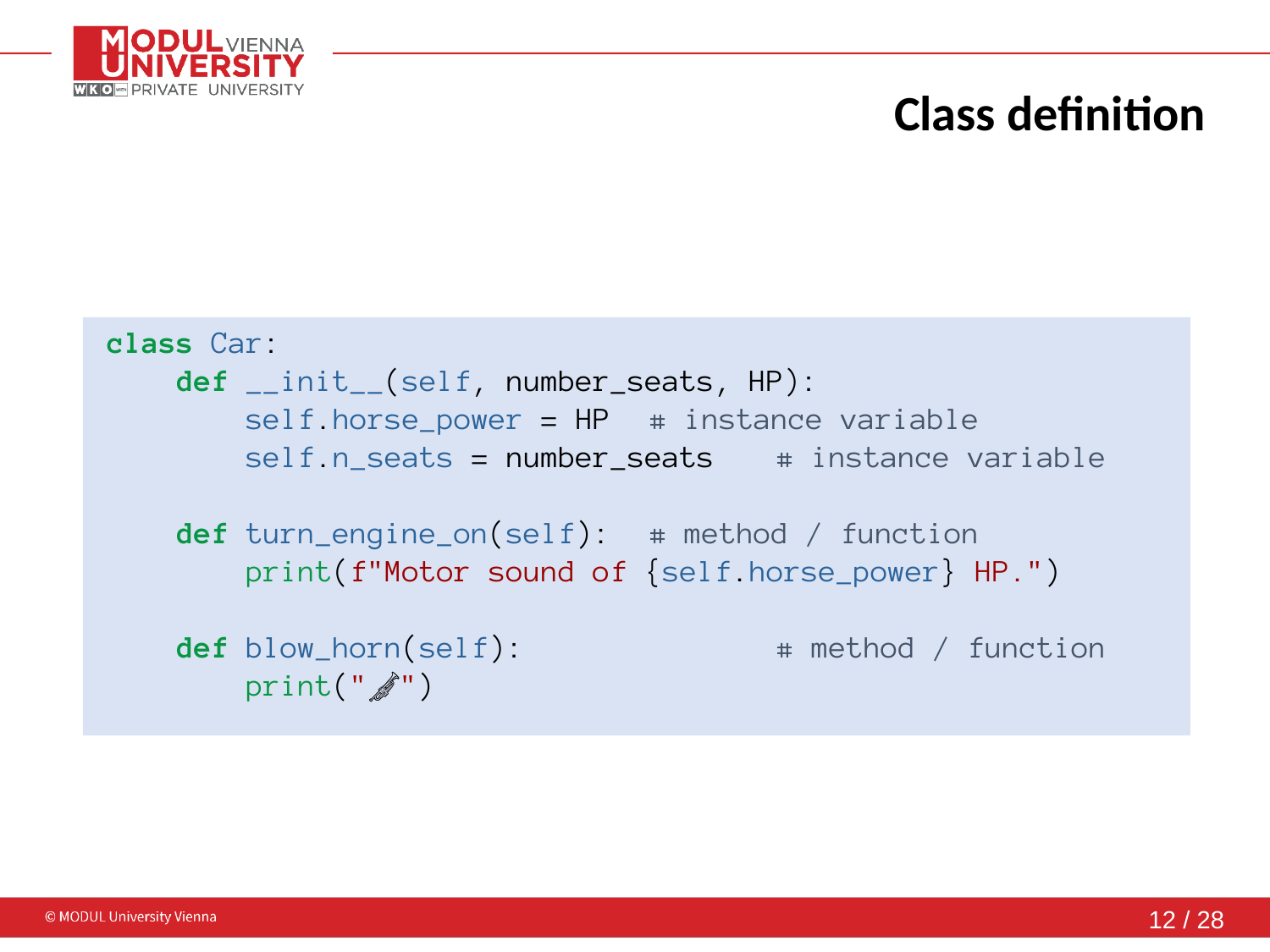

Class definition
class Car:
    def __init__(self, number_seats, HP):
        self.horse_power = HP	  # instance variable
        self.n_seats = number_seats	  # instance variable

    def turn_engine_on(self):	  # method / function
        print(f"Motor sound of {self.horse_power} HP.")

    def blow_horn(self):		  # method / function
        print("🎺")